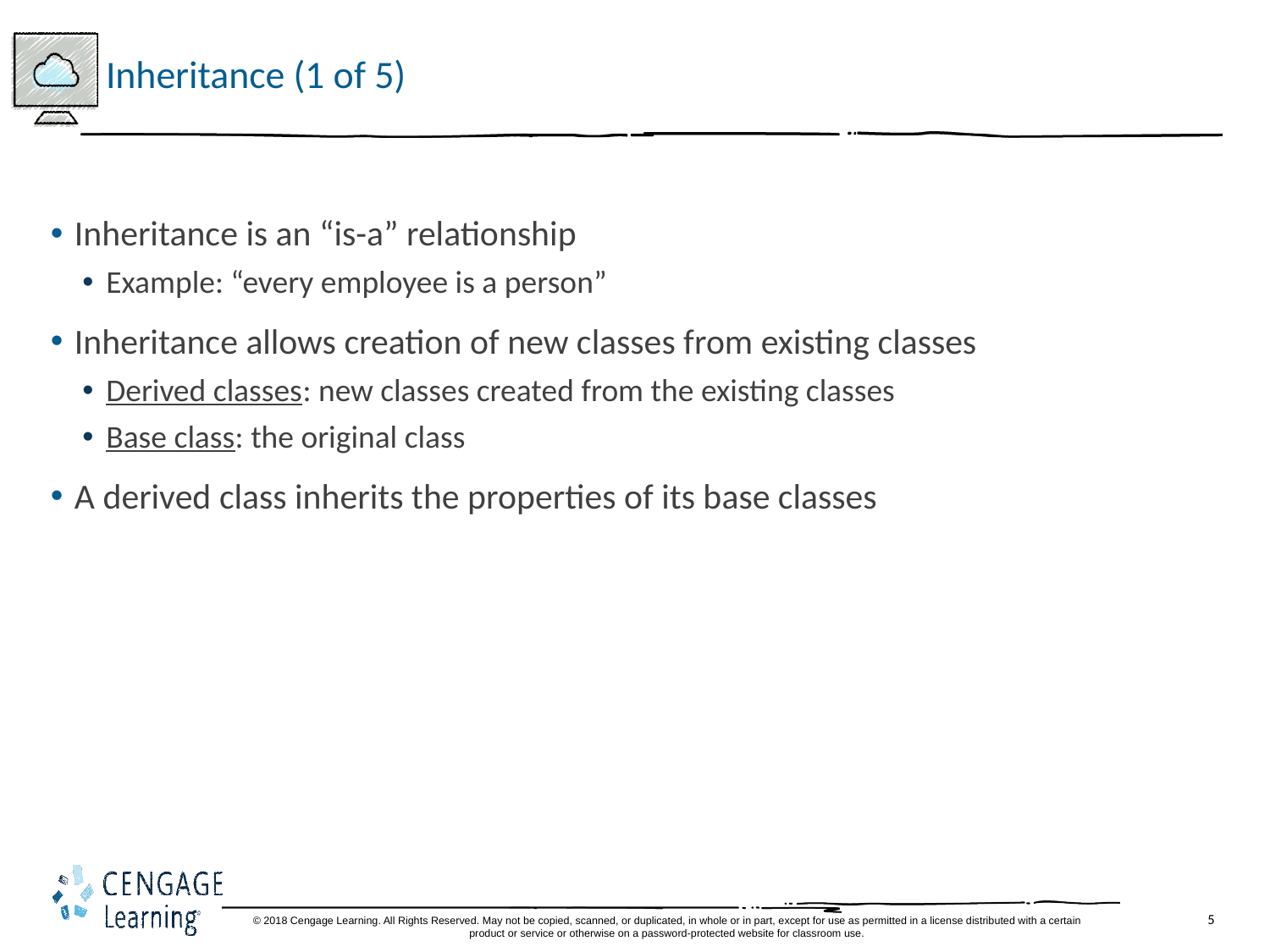

# Inheritance (1 of 5)
Inheritance is an “is-a” relationship
Example: “every employee is a person”
Inheritance allows creation of new classes from existing classes
Derived classes: new classes created from the existing classes
Base class: the original class
A derived class inherits the properties of its base classes